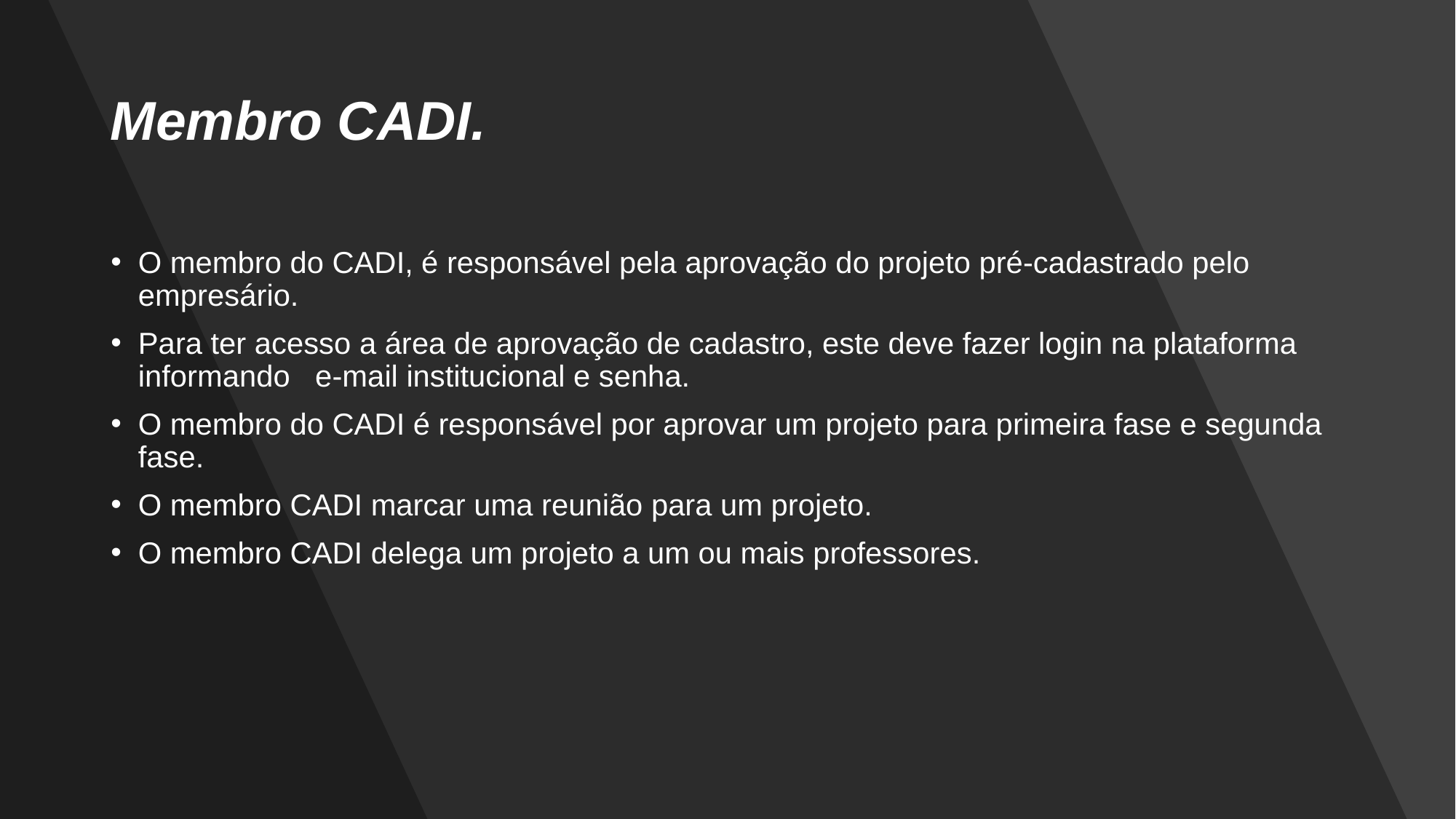

# Membro CADI.
O membro do CADI, é responsável pela aprovação do projeto pré-cadastrado pelo empresário.
Para ter acesso a área de aprovação de cadastro, este deve fazer login na plataforma informando   e-mail institucional e senha.
O membro do CADI é responsável por aprovar um projeto para primeira fase e segunda fase.
O membro CADI marcar uma reunião para um projeto.
O membro CADI delega um projeto a um ou mais professores.